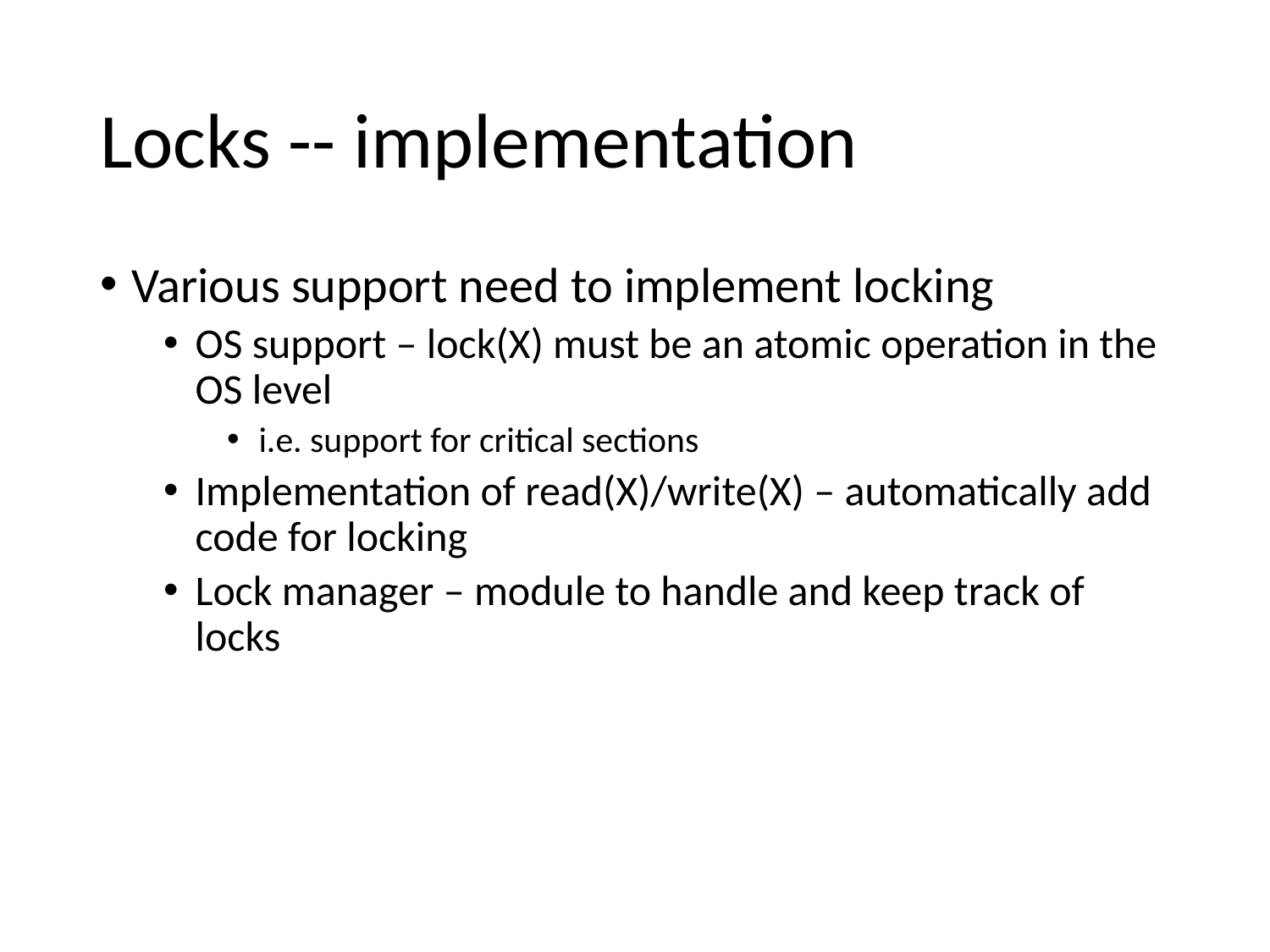

# Locks -- implementation
Various support need to implement locking
OS support – lock(X) must be an atomic operation in the OS level
i.e. support for critical sections
Implementation of read(X)/write(X) – automatically add code for locking
Lock manager – module to handle and keep track of locks